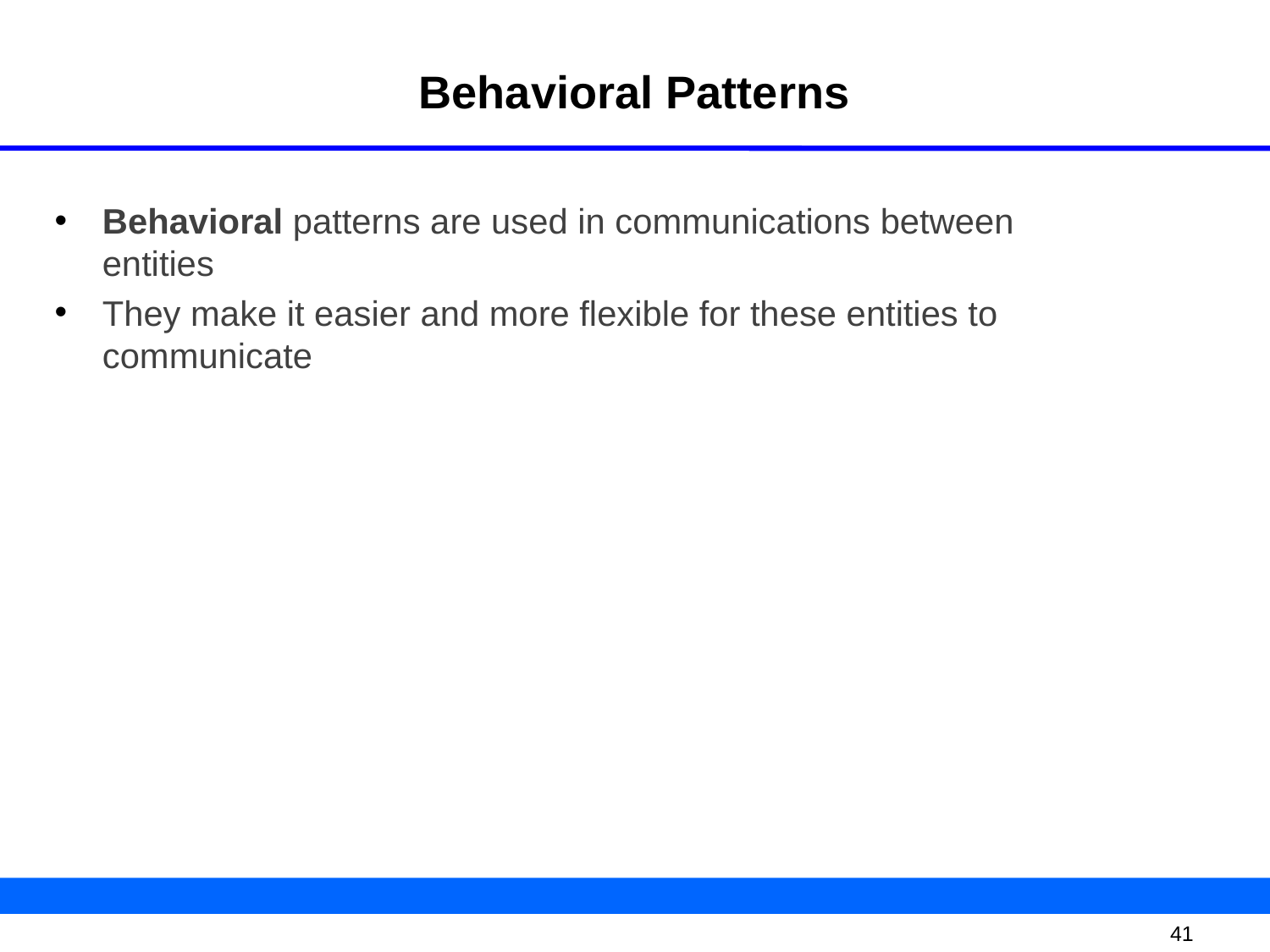

# Behavioral Patterns
Behavioral patterns are used in communications between entities
They make it easier and more flexible for these entities to communicate